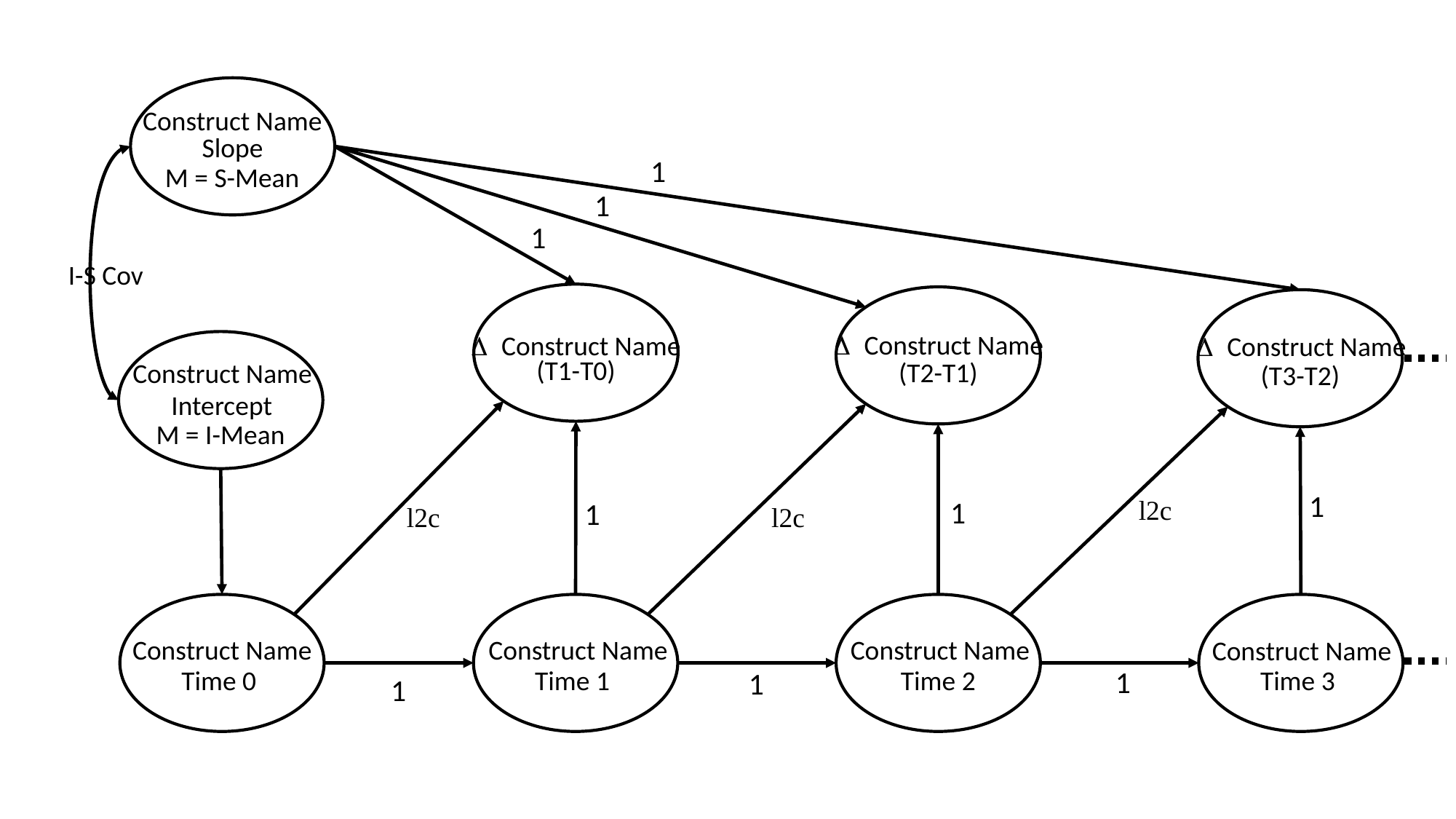

Construct Name
Slope
1
M = S-Mean
1
1
I-S Cov

(T1-T0)

(T2-T1)

(T3-T2)
Δ Construct Name
Δ Construct Name
Δ Construct Name

Construct Name
Intercept
M = I-Mean
1
l2c
1
1
l2c
l2c

Time 1

Time 2

Time 3

Time 0
Construct Name
Construct Name
Construct Name
Construct Name
1
1
1